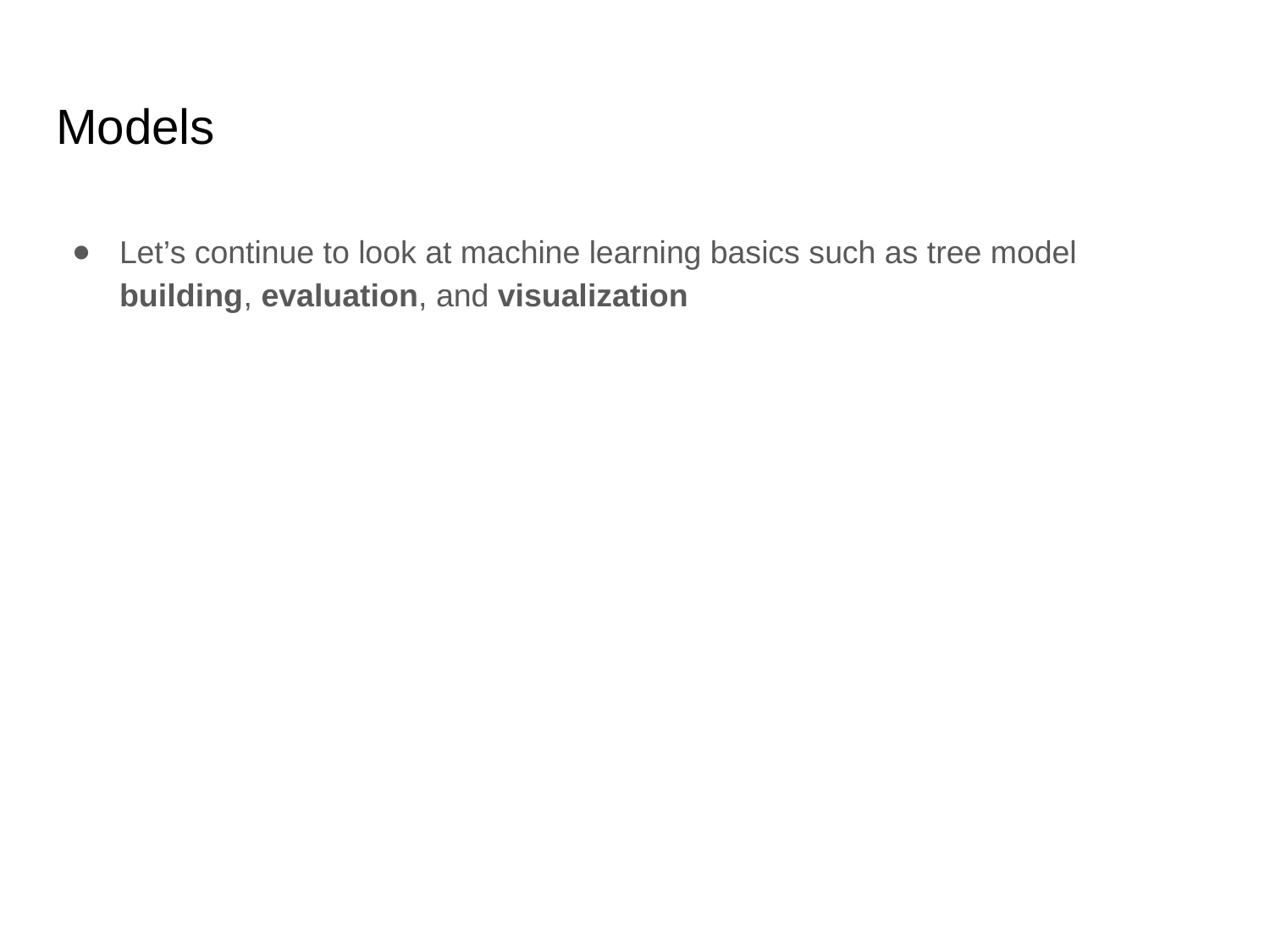

# Models
Let’s continue to look at machine learning basics such as tree model building, evaluation, and visualization